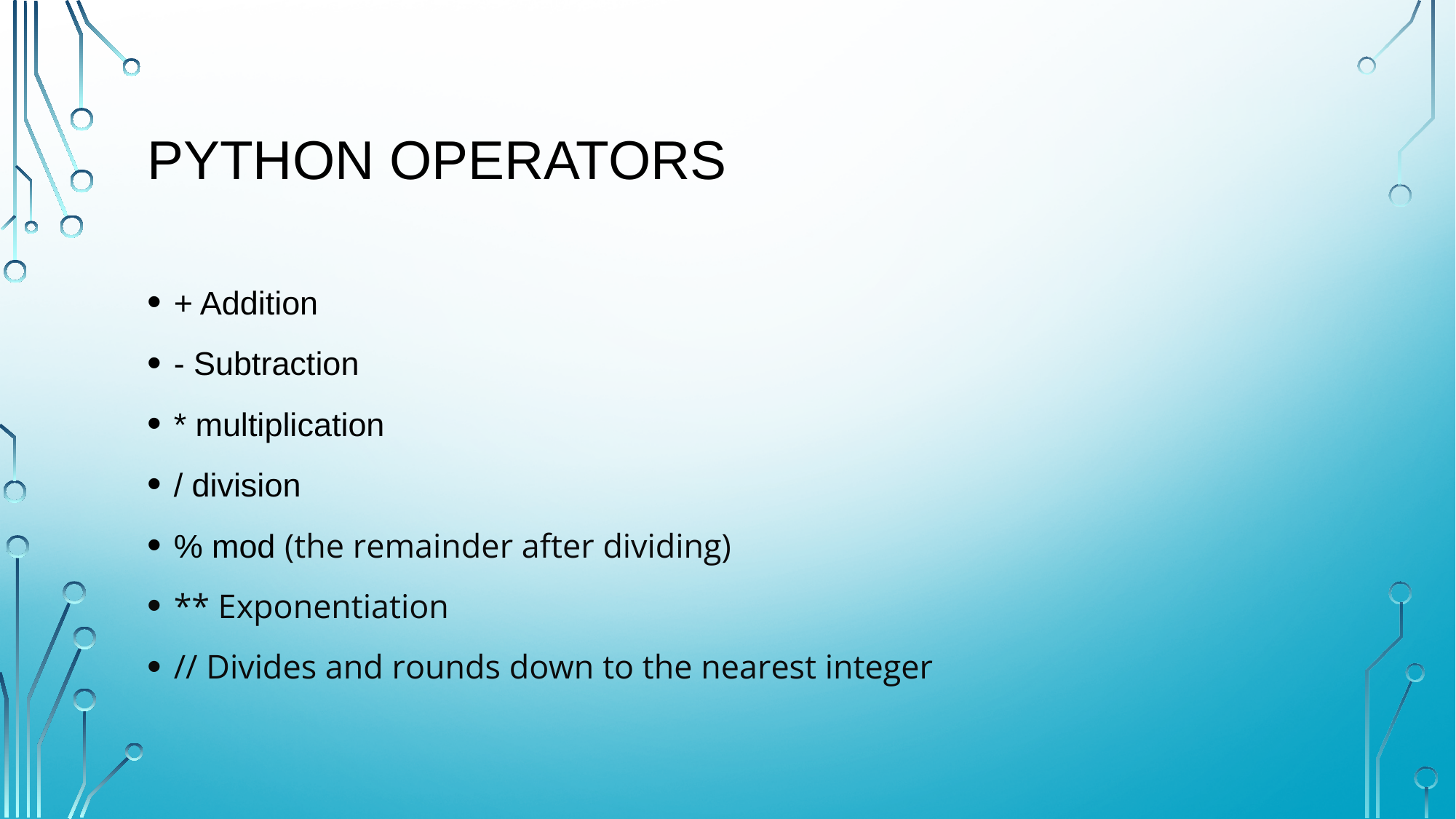

# Python Operators
+ Addition
- Subtraction
* multiplication
/ division
% mod (the remainder after dividing)
** Exponentiation
// Divides and rounds down to the nearest integer